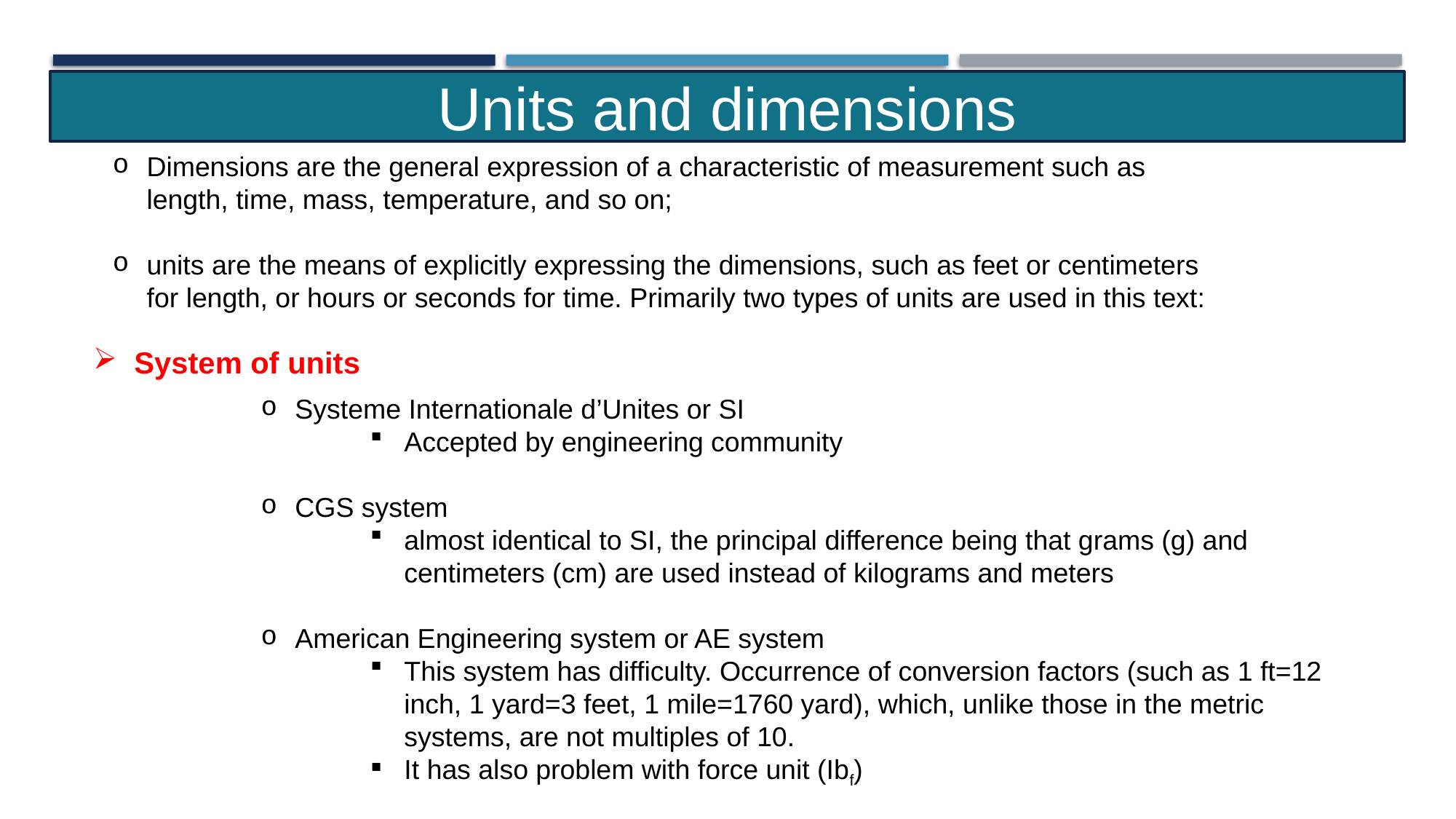

Units and dimensions
Dimensions are the general expression of a characteristic of measurement such as length, time, mass, temperature, and so on;

units are the means of explicitly expressing the dimensions, such as feet or centimeters for length, or hours or seconds for time. Primarily two types of units are used in this text:
System of units
Systeme Internationale d’Unites or SI
Accepted by engineering community

CGS system
almost identical to SI, the principal difference being that grams (g) and centimeters (cm) are used instead of kilograms and meters

American Engineering system or AE system
This system has difficulty. Occurrence of conversion factors (such as 1 ft=12 inch, 1 yard=3 feet, 1 mile=1760 yard), which, unlike those in the metric systems, are not multiples of 10.
It has also problem with force unit (Ibf)